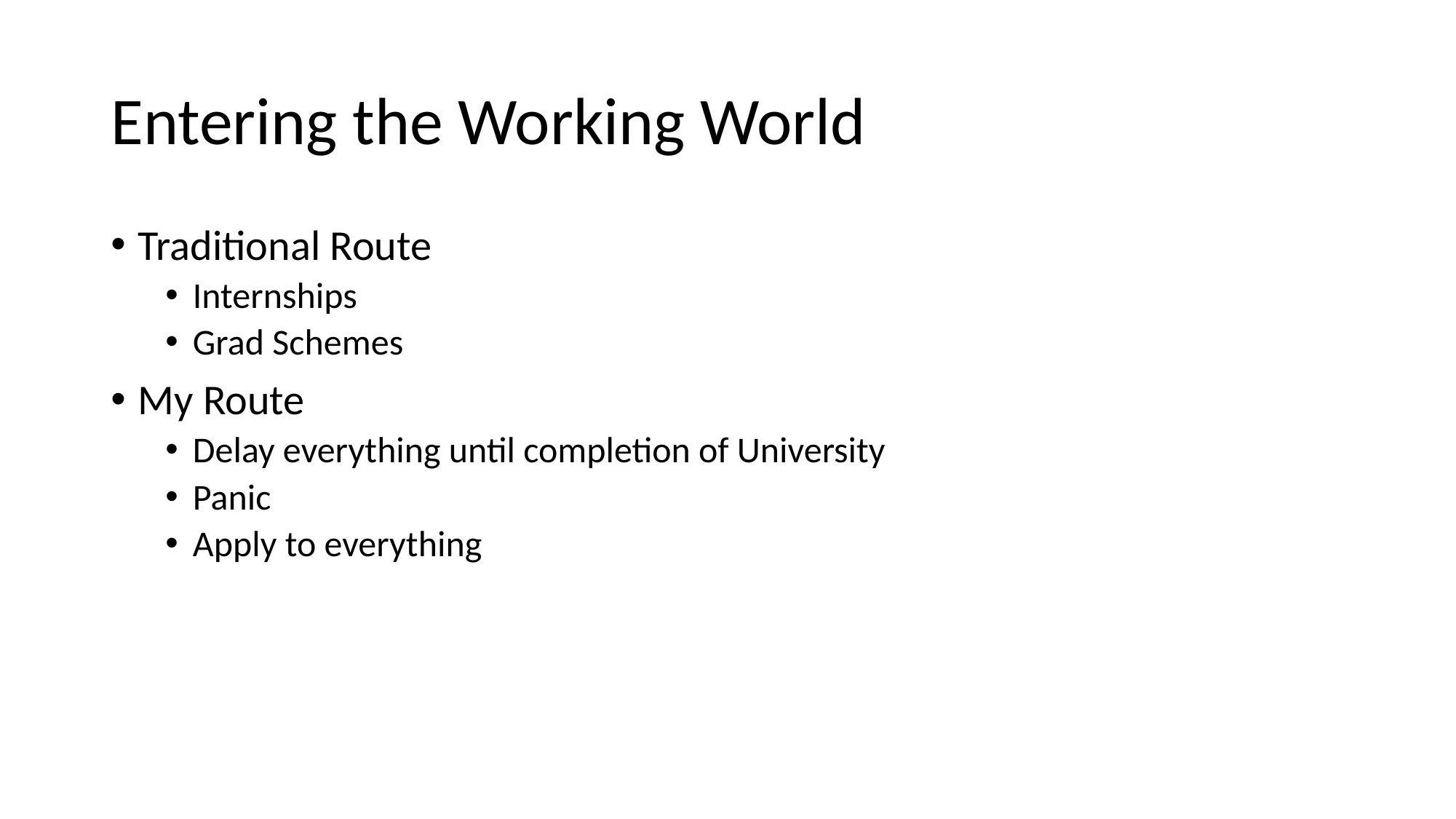

# Entering the Working World
Traditional Route
Internships
Grad Schemes
My Route
Delay everything until completion of University
Panic
Apply to everything